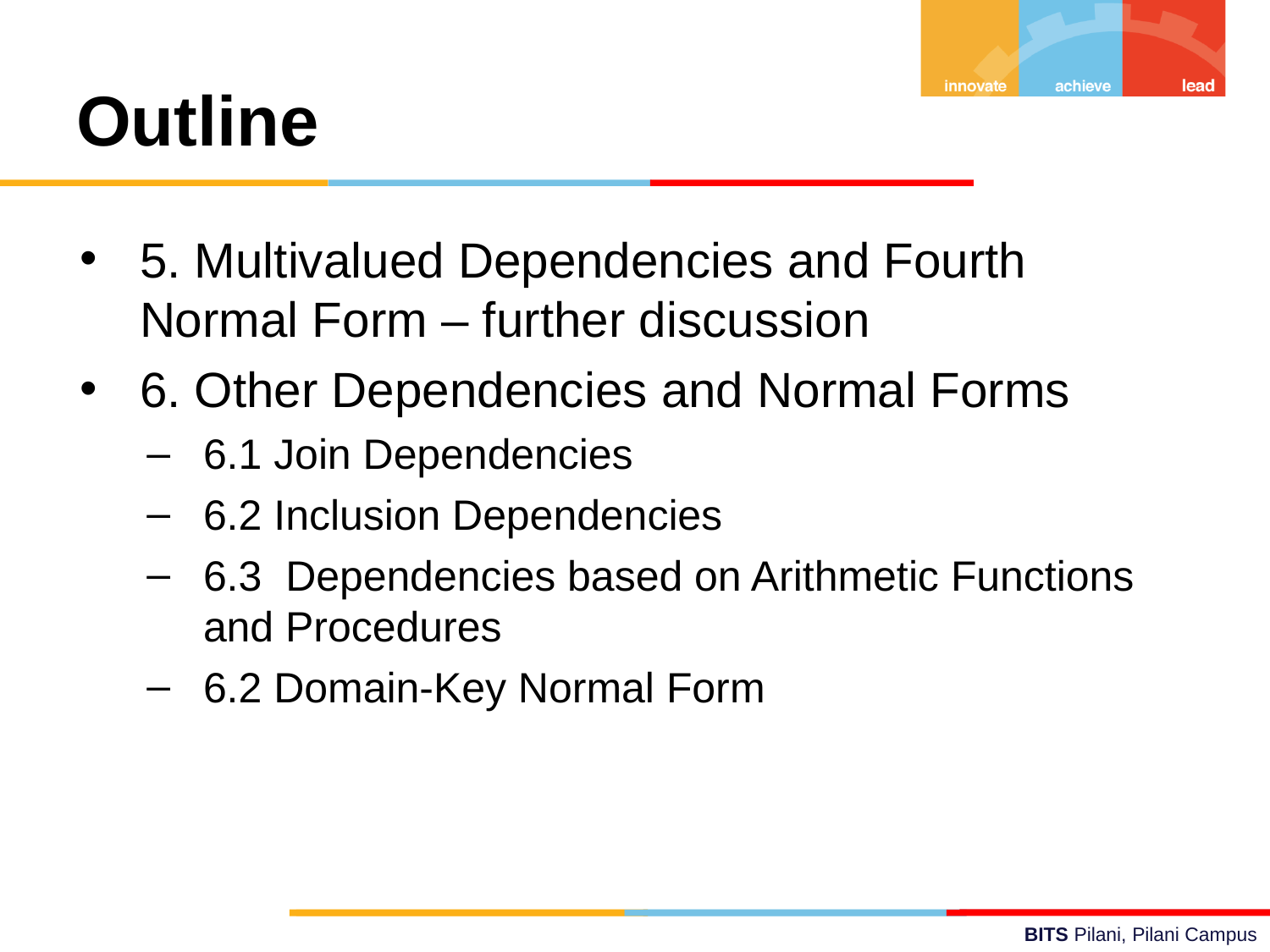

# Outline
5. Multivalued Dependencies and Fourth Normal Form – further discussion
6. Other Dependencies and Normal Forms
6.1 Join Dependencies
6.2 Inclusion Dependencies
6.3  Dependencies based on Arithmetic Functions and Procedures
6.2 Domain-Key Normal Form